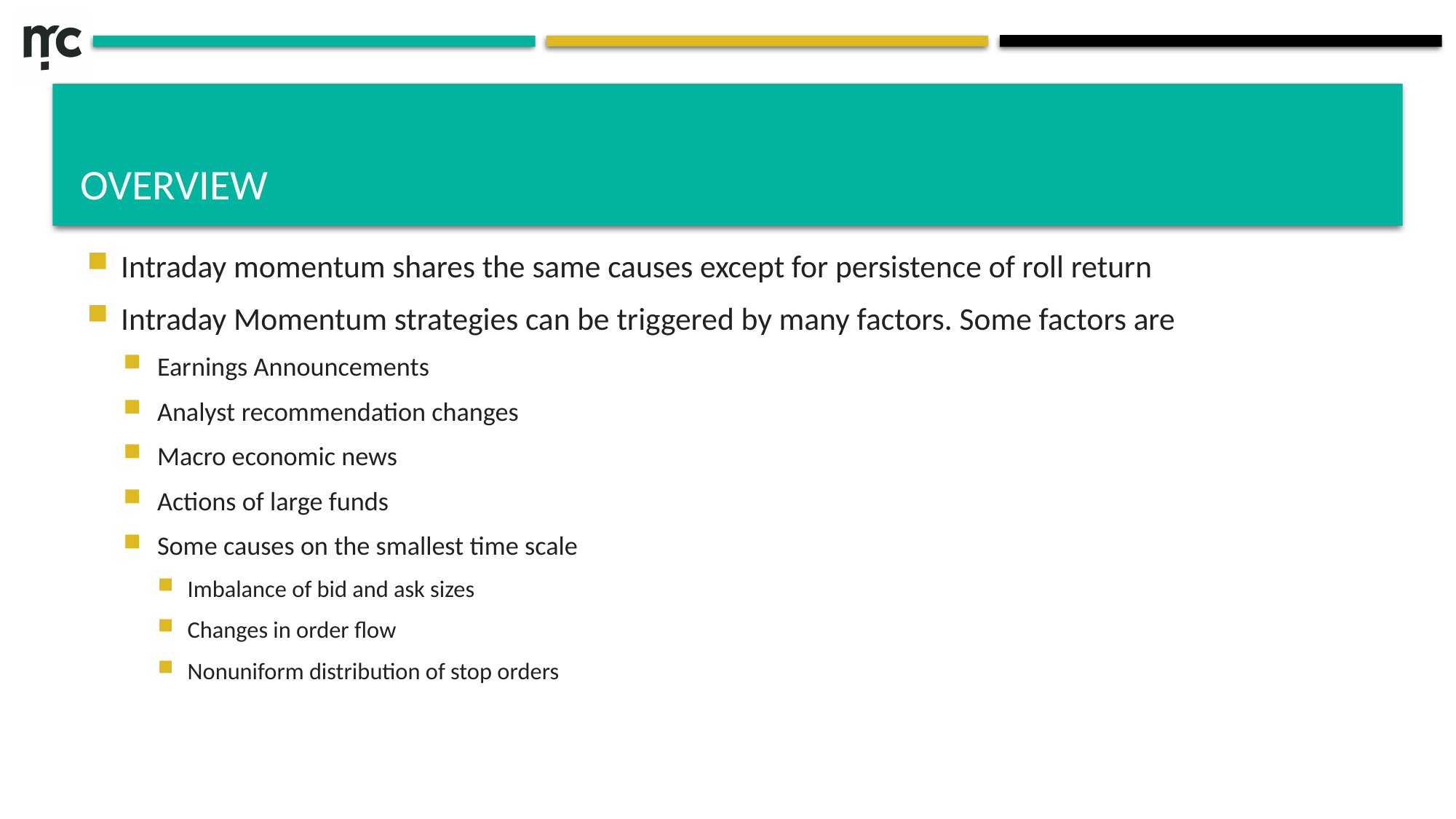

# Overview
Intraday momentum shares the same causes except for persistence of roll return
Intraday Momentum strategies can be triggered by many factors. Some factors are
Earnings Announcements
Analyst recommendation changes
Macro economic news
Actions of large funds
Some causes on the smallest time scale
Imbalance of bid and ask sizes
Changes in order flow
Nonuniform distribution of stop orders